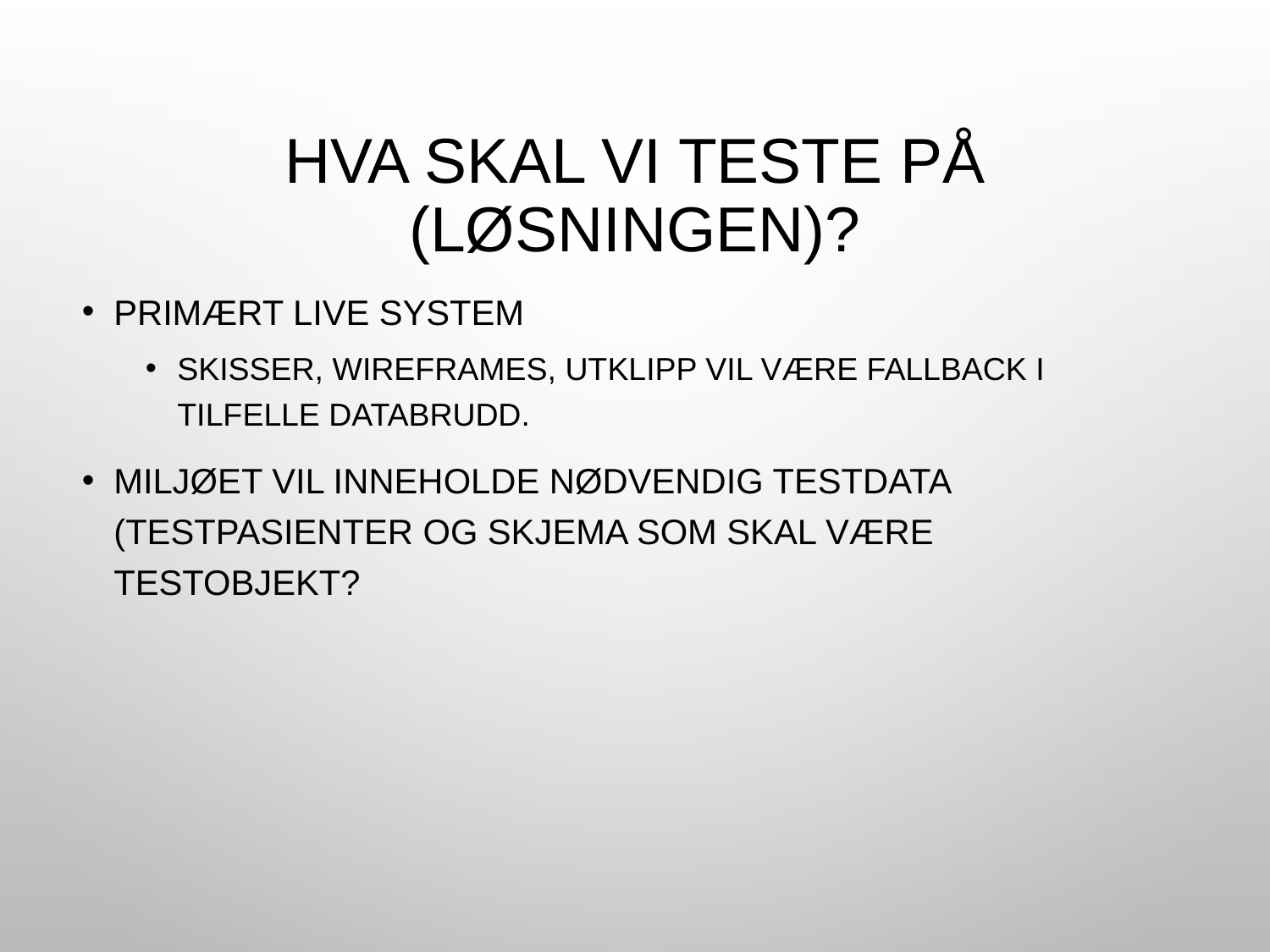

# Hva skal vi teste på (løsningen)?
Primært live system
Skisser, wireframes, utklipp vil være fallback i tilfelle databrudd.
Miljøet vil inneholde nødvendig testdata (testpasienter og skjema som skal være testobjekt?